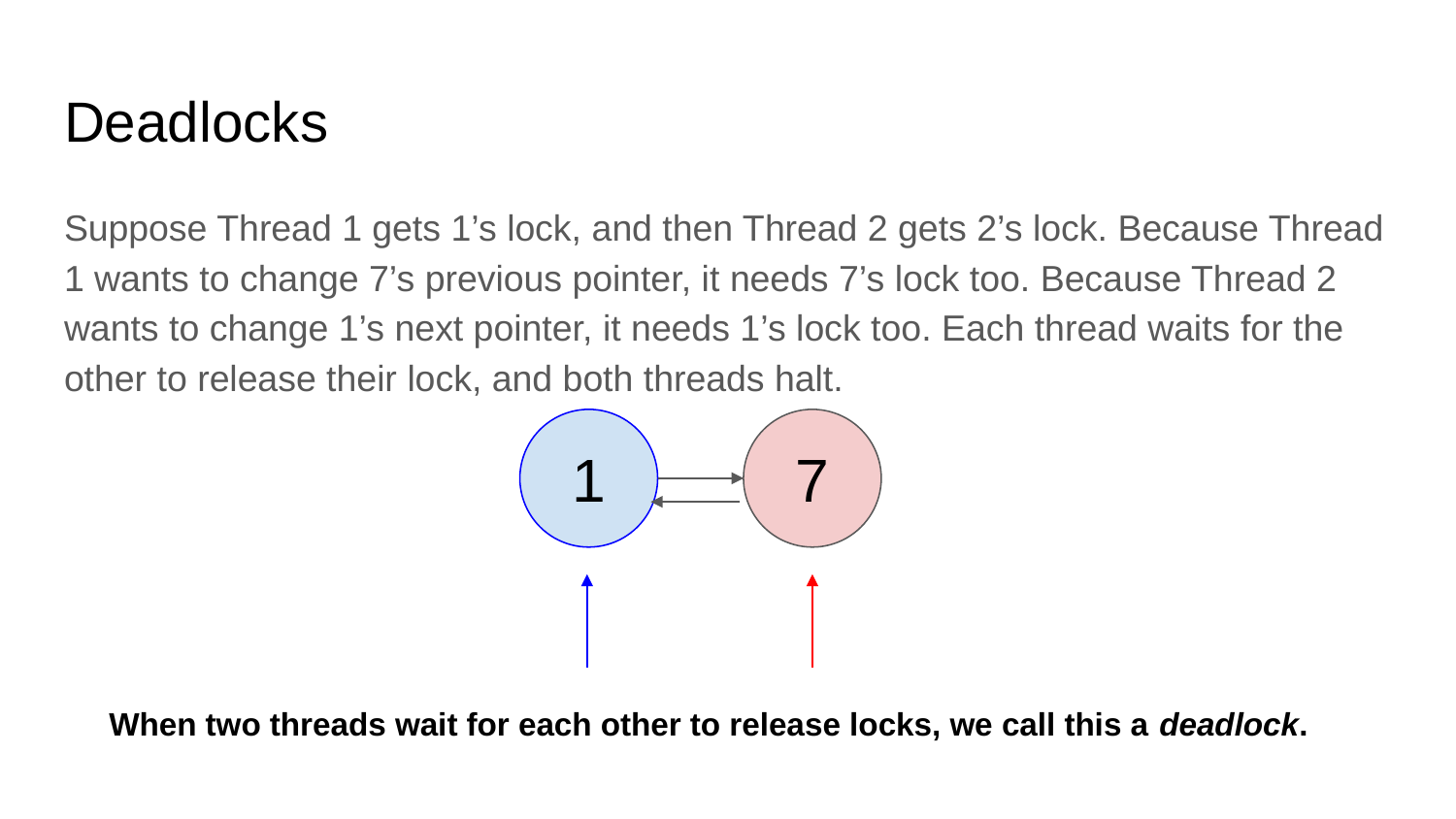

# Deadlocks
Suppose Thread 1 gets 1’s lock, and then Thread 2 gets 2’s lock. Because Thread 1 wants to change 7’s previous pointer, it needs 7’s lock too. Because Thread 2 wants to change 1’s next pointer, it needs 1’s lock too. Each thread waits for the other to release their lock, and both threads halt.
1
7
When two threads wait for each other to release locks, we call this a deadlock.